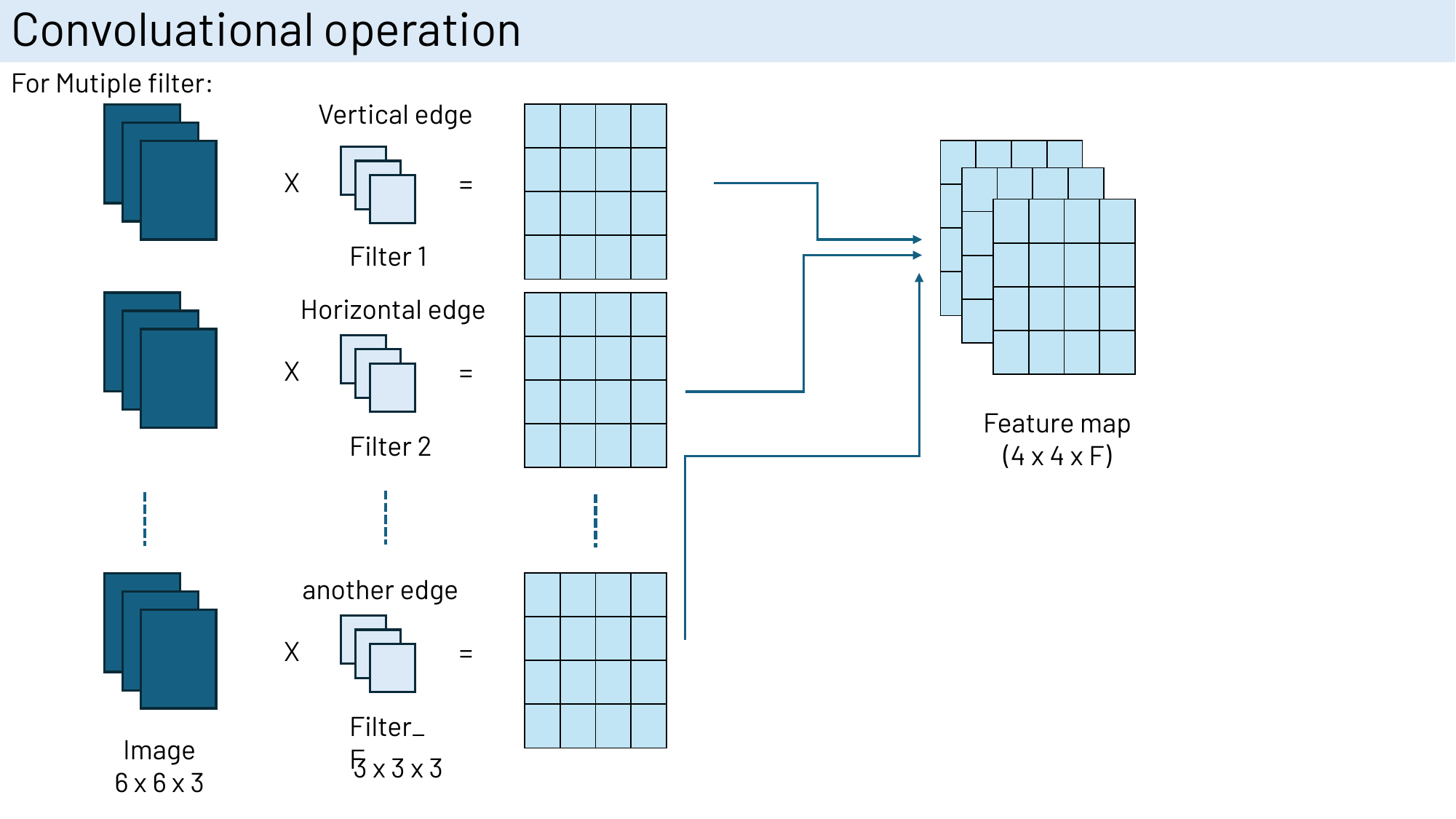

Convoluational operation
For Mutiple filter:
Vertical edge

|  |  |  |  |
| --- | --- | --- | --- |
|  |  |  |  |
|  |  |  |  |
|  |  |  |  |

|  |  |  |  |
| --- | --- | --- | --- |
|  |  |  |  |
|  |  |  |  |
|  |  |  |  |

X
=
|  |  |  |  |
| --- | --- | --- | --- |
|  |  |  |  |
|  |  |  |  |
|  |  |  |  |
|  |  |  |  |
| --- | --- | --- | --- |
|  |  |  |  |
|  |  |  |  |
|  |  |  |  |
Filter 1
Horizontal edge

|  |  |  |  |
| --- | --- | --- | --- |
|  |  |  |  |
|  |  |  |  |
|  |  |  |  |

X
=
Feature map
(4 x 4 x F)
Filter 2
another edge

|  |  |  |  |
| --- | --- | --- | --- |
|  |  |  |  |
|  |  |  |  |
|  |  |  |  |

X
=
Filter_F
Image
6 x 6 x 3
3 x 3 x 3